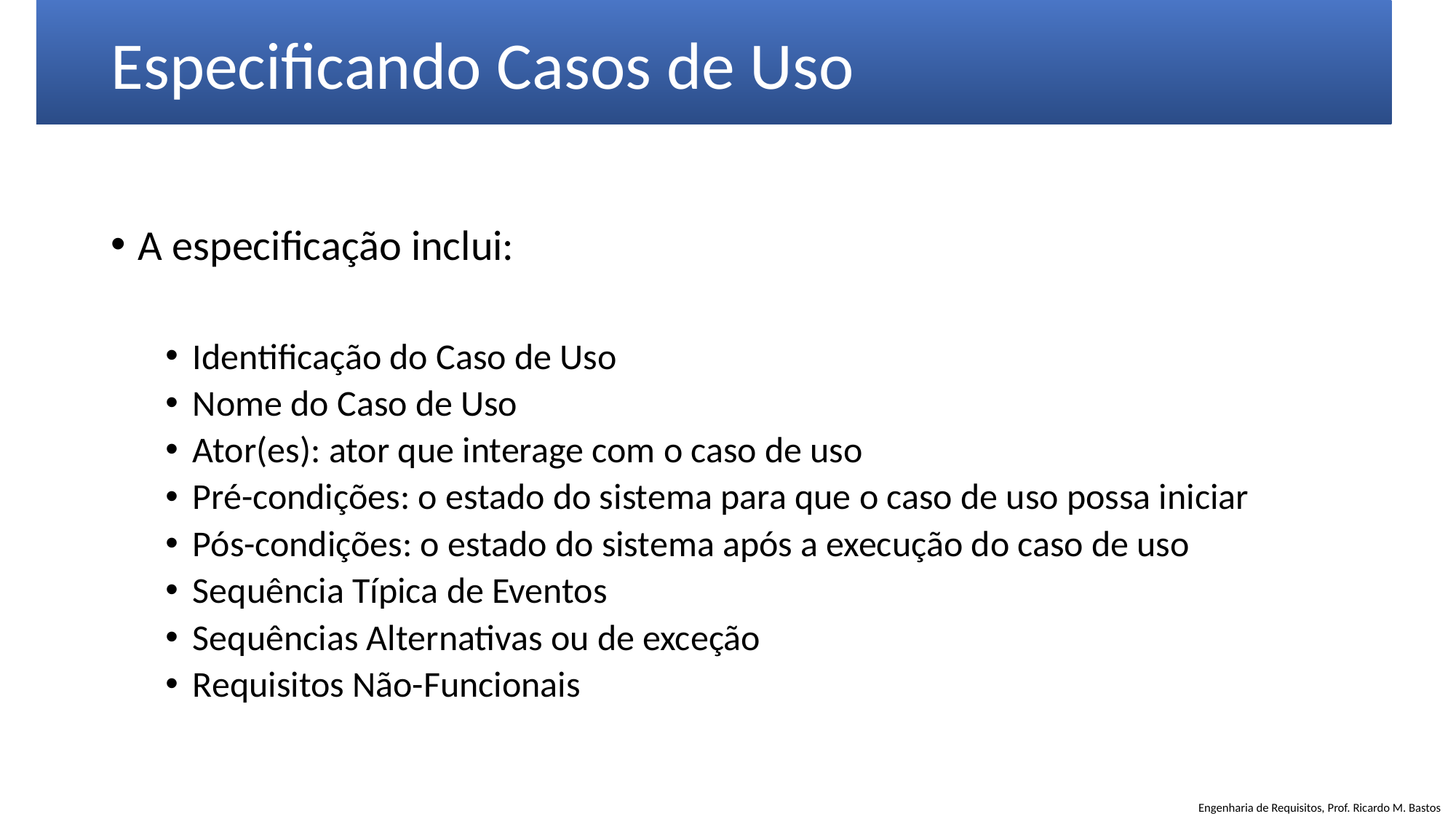

# Especificando Casos de Uso
A especificação inclui:

Identificação do Caso de Uso
Nome do Caso de Uso
Ator(es): ator que interage com o caso de uso
Pré-condições: o estado do sistema para que o caso de uso possa iniciar
Pós-condições: o estado do sistema após a execução do caso de uso
Sequência Típica de Eventos
Sequências Alternativas ou de exceção
Requisitos Não-Funcionais